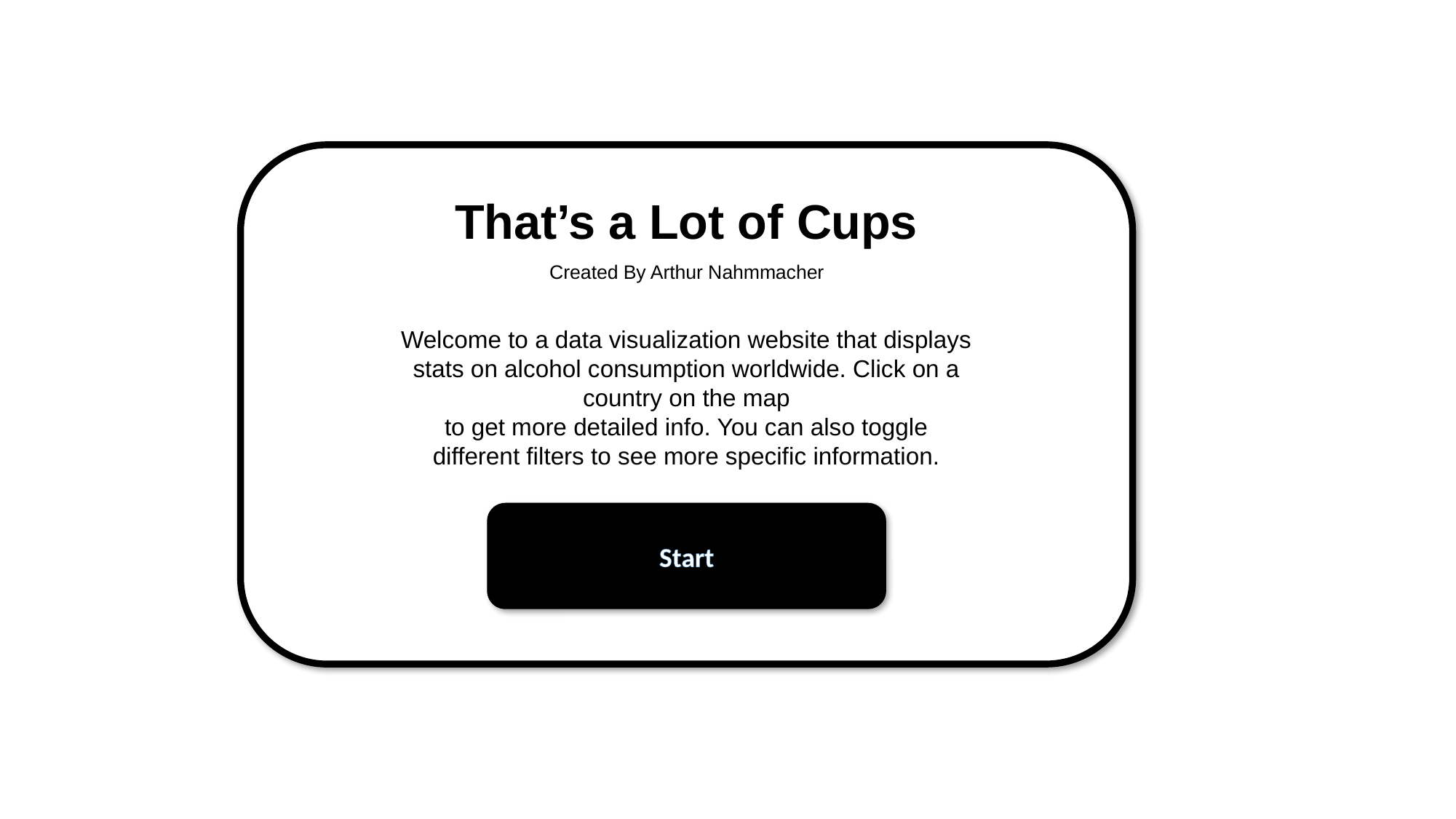

# That’s a Lot of Cups Created By Arthur Nahmmacher
Welcome to a data visualization website that displays stats on alcohol consumption worldwide. Click on a country on the map
to get more detailed info. You can also toggle
different filters to see more specific information.
Start